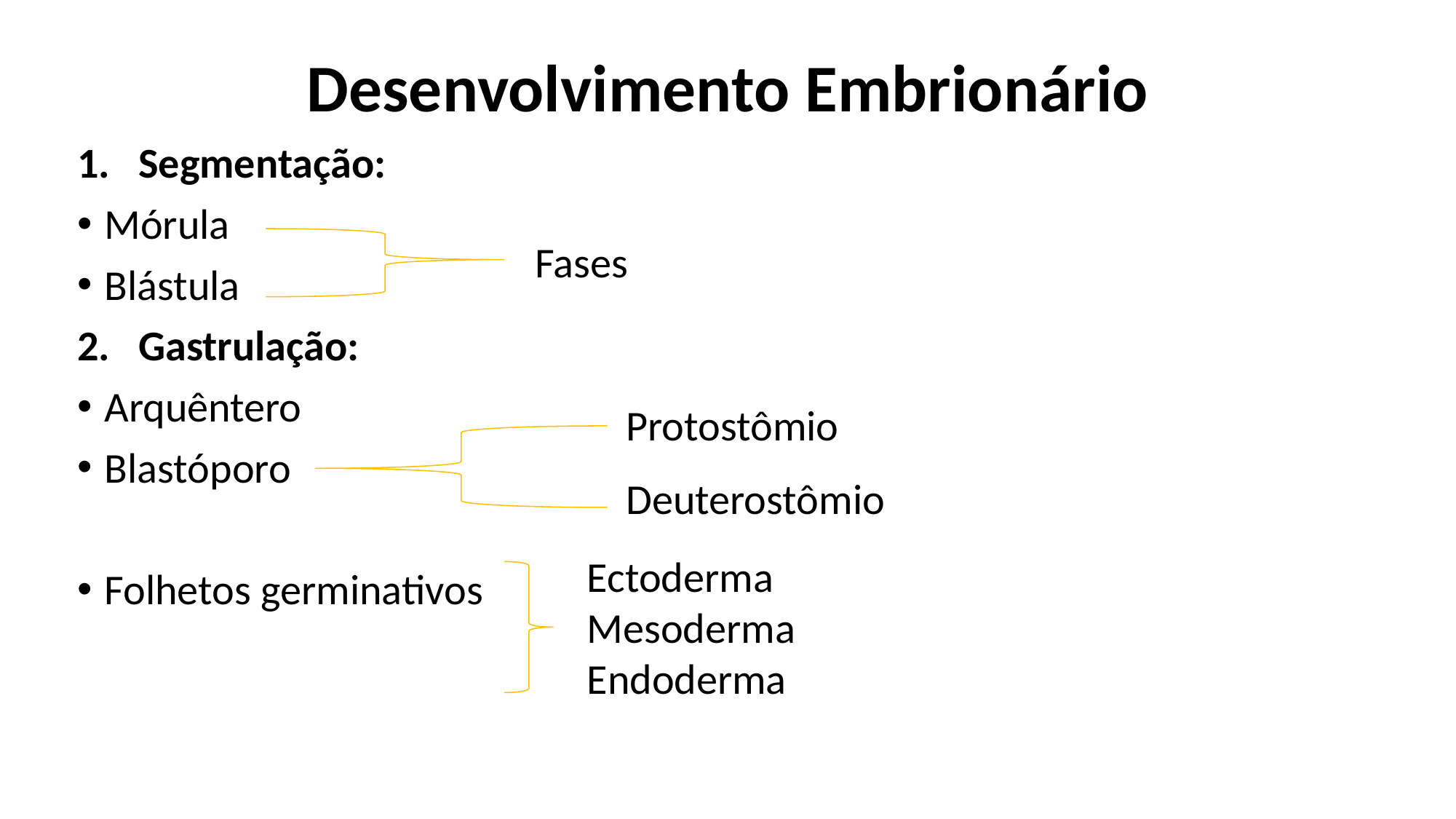

# Desenvolvimento Embrionário
Segmentação:
Mórula
Blástula
Gastrulação:
Arquêntero
Blastóporo

Folhetos germinativos

Fases
Protostômio

Deuterostômio
Ectoderma
Mesoderma
Endoderma